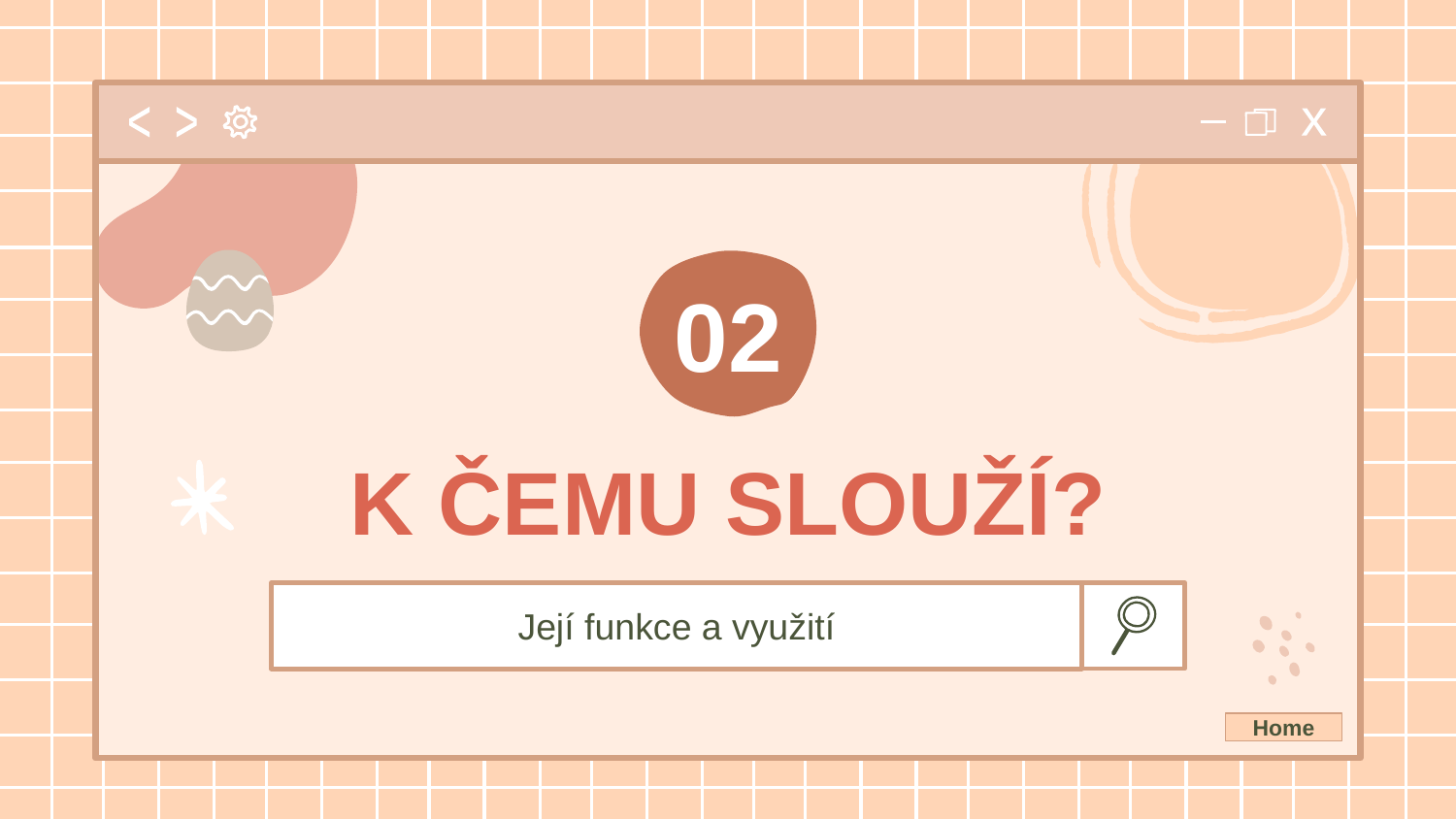

02
# K ČEMU SLOUŽÍ?

Její funkce a využití

Home